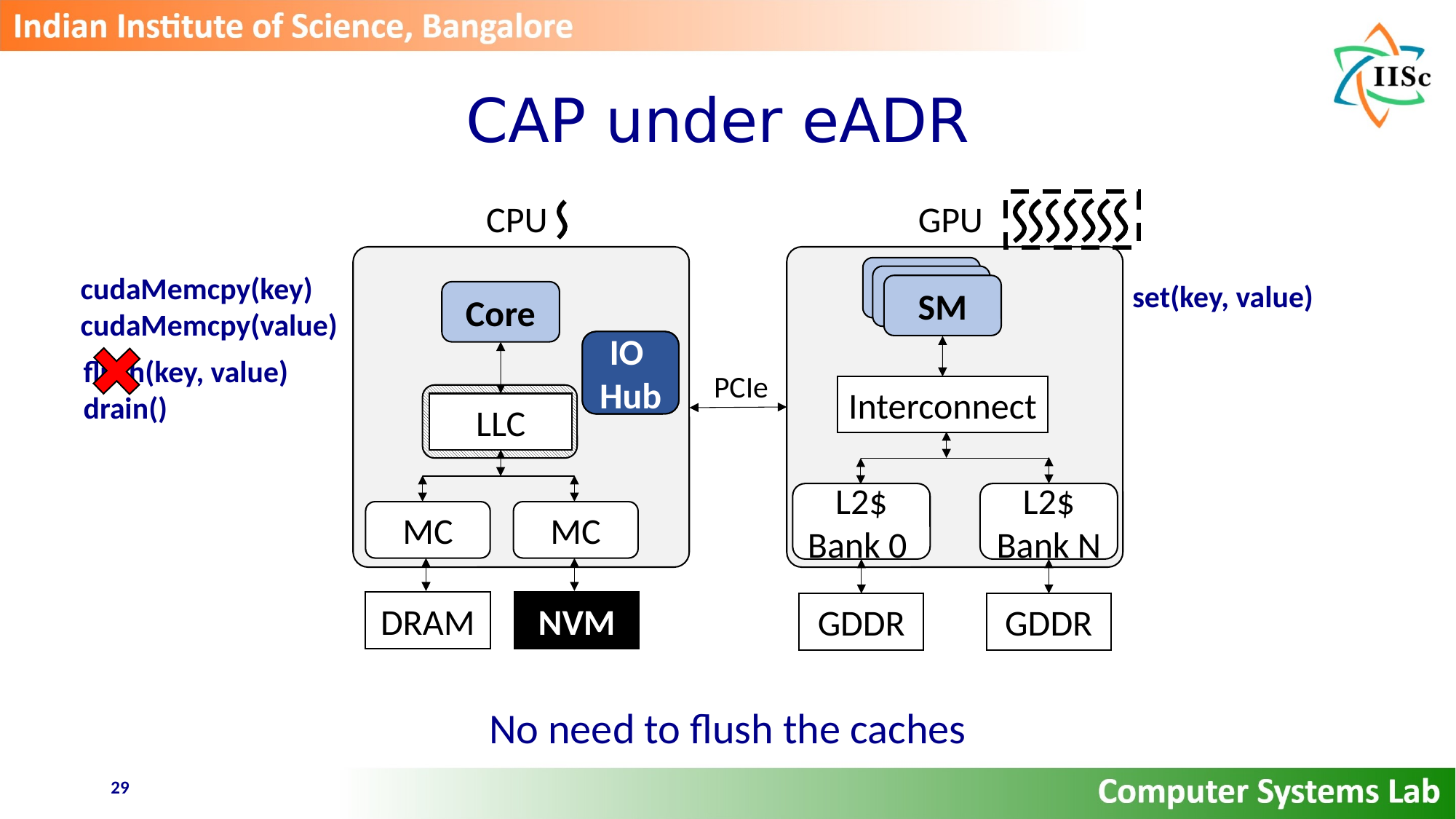

# CAP under eADR
CPU
GPU

SM
cudaMemcpy(key)
cudaMemcpy(value)
SM
set(key, value)
SM
Core
IO
Hub
IO
Hub

flush(key, value)
drain()
PCIe
Interconnect

LLC
L2$ Bank 0
L2$ Bank N
MC
MC
DRAM
NVM
GDDR
GDDR
No need to flush the caches
29